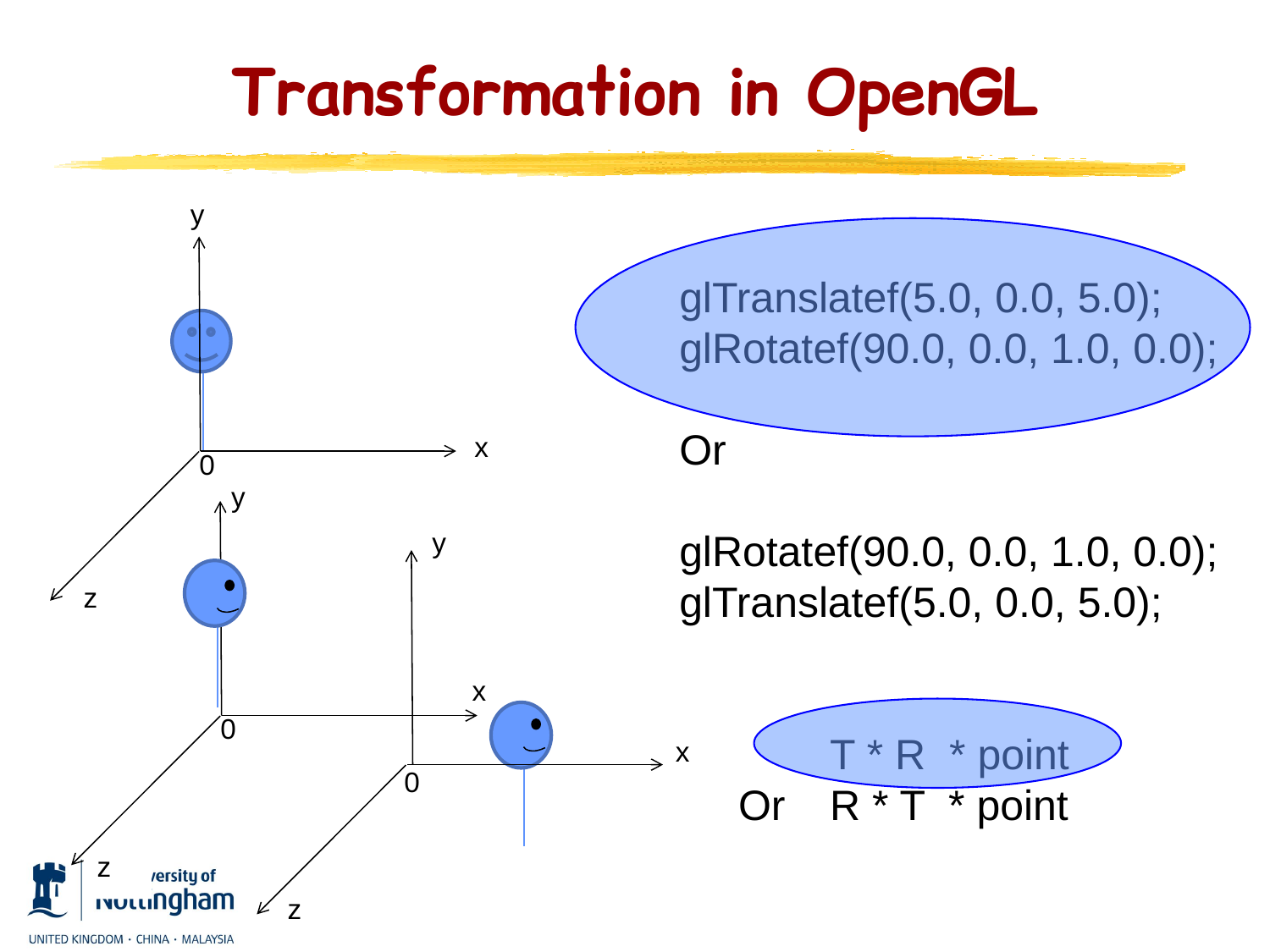

# Transformation in OpenGL
y

glTranslatef(5.0, 0.0, 5.0);
glRotatef(90.0, 0.0, 1.0, 0.0);

Or

glRotatef(90.0, 0.0, 1.0, 0.0);
glTranslatef(5.0, 0.0, 5.0);

	  T * R  * point
     Or	  R * T  * point

x
0
y

x
z
y
z

0
x
0
z